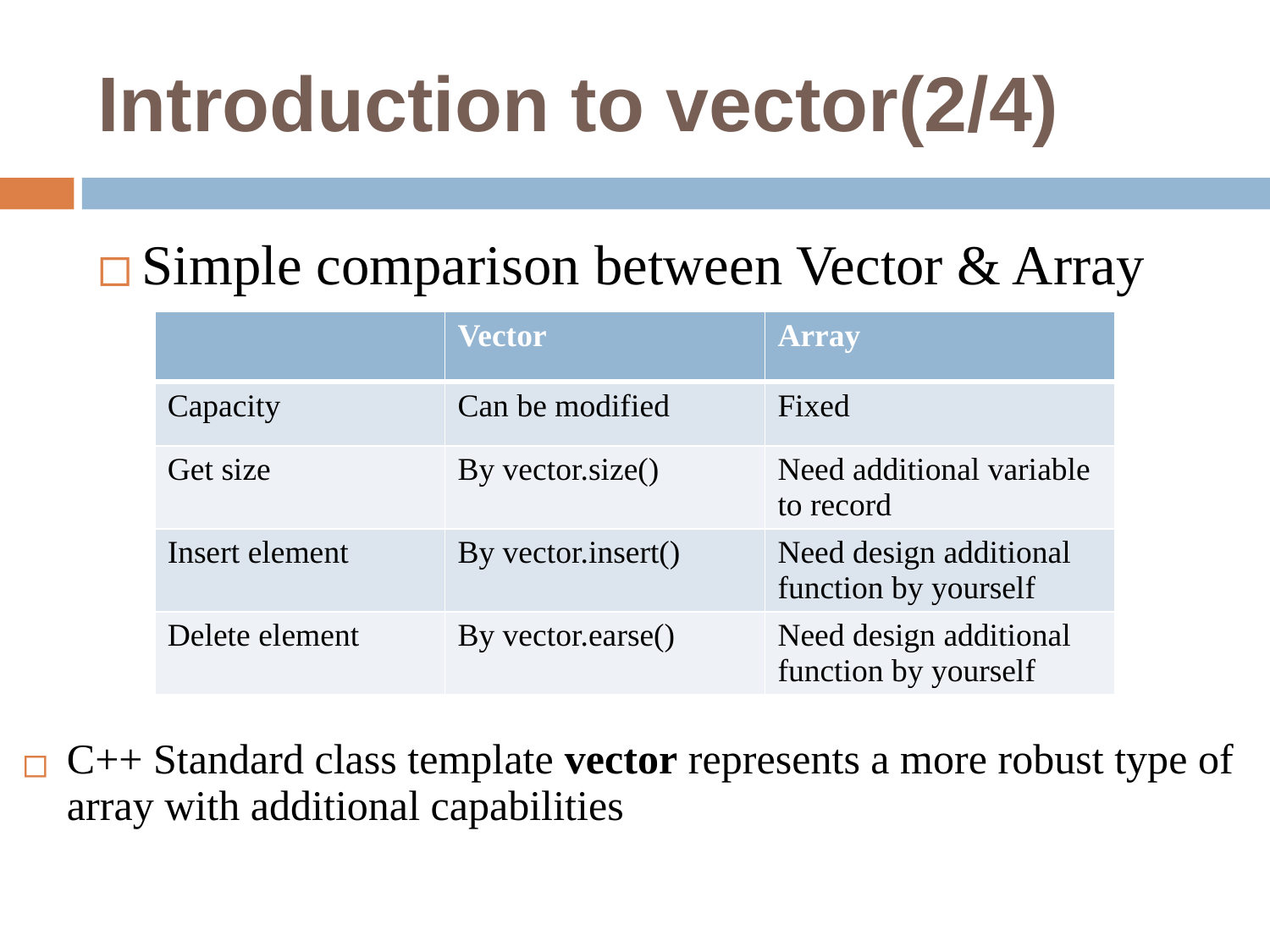

# Introduction to vector(2/4)
Simple comparison between Vector & Array

|  | Vector | Array |
| --- | --- | --- |
| Capacity | Can be modified | Fixed |
| Get size | By vector.size() | Need additional variable to record |
| Insert element | By vector.insert() | Need design additional function by yourself |
| Delete element | By vector.earse() | Need design additional function by yourself |
C++ Standard class template vector represents a more robust type of array with additional capabilities